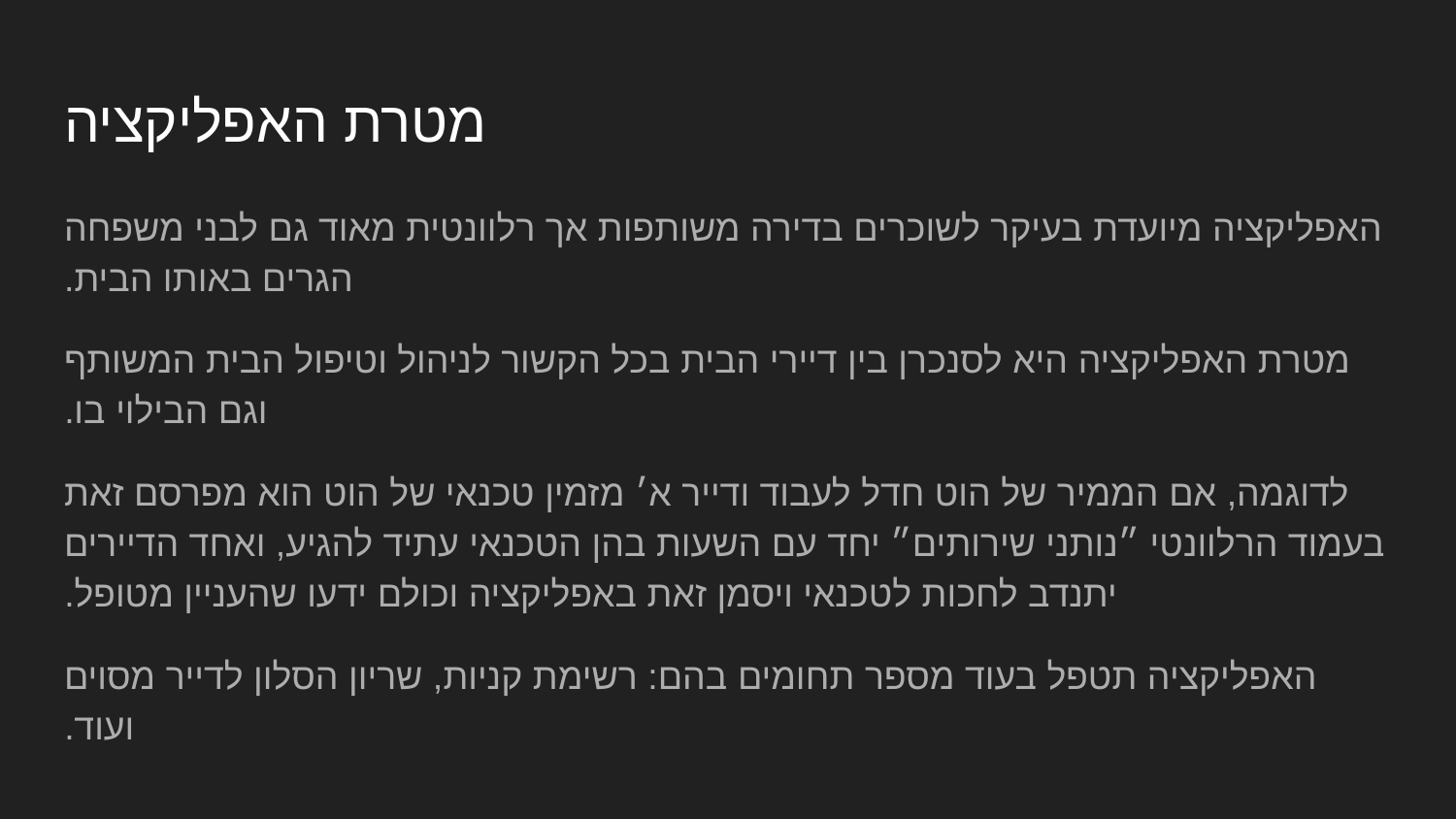

# מטרת האפליקציה

האפליקציה מיועדת בעיקר לשוכרים בדירה משותפות אך רלוונטית מאוד גם לבני משפחה הגרים באותו הבית.
מטרת האפליקציה היא לסנכרן בין דיירי הבית בכל הקשור לניהול וטיפול הבית המשותף וגם הבילוי בו.
לדוגמה, אם הממיר של הוט חדל לעבוד ודייר א׳ מזמין טכנאי של הוט הוא מפרסם זאת בעמוד הרלוונטי ״נותני שירותים״ יחד עם השעות בהן הטכנאי עתיד להגיע, ואחד הדיירים יתנדב לחכות לטכנאי ויסמן זאת באפליקציה וכולם ידעו שהעניין מטופל.
האפליקציה תטפל בעוד מספר תחומים בהם: רשימת קניות, שריון הסלון לדייר מסוים ועוד.